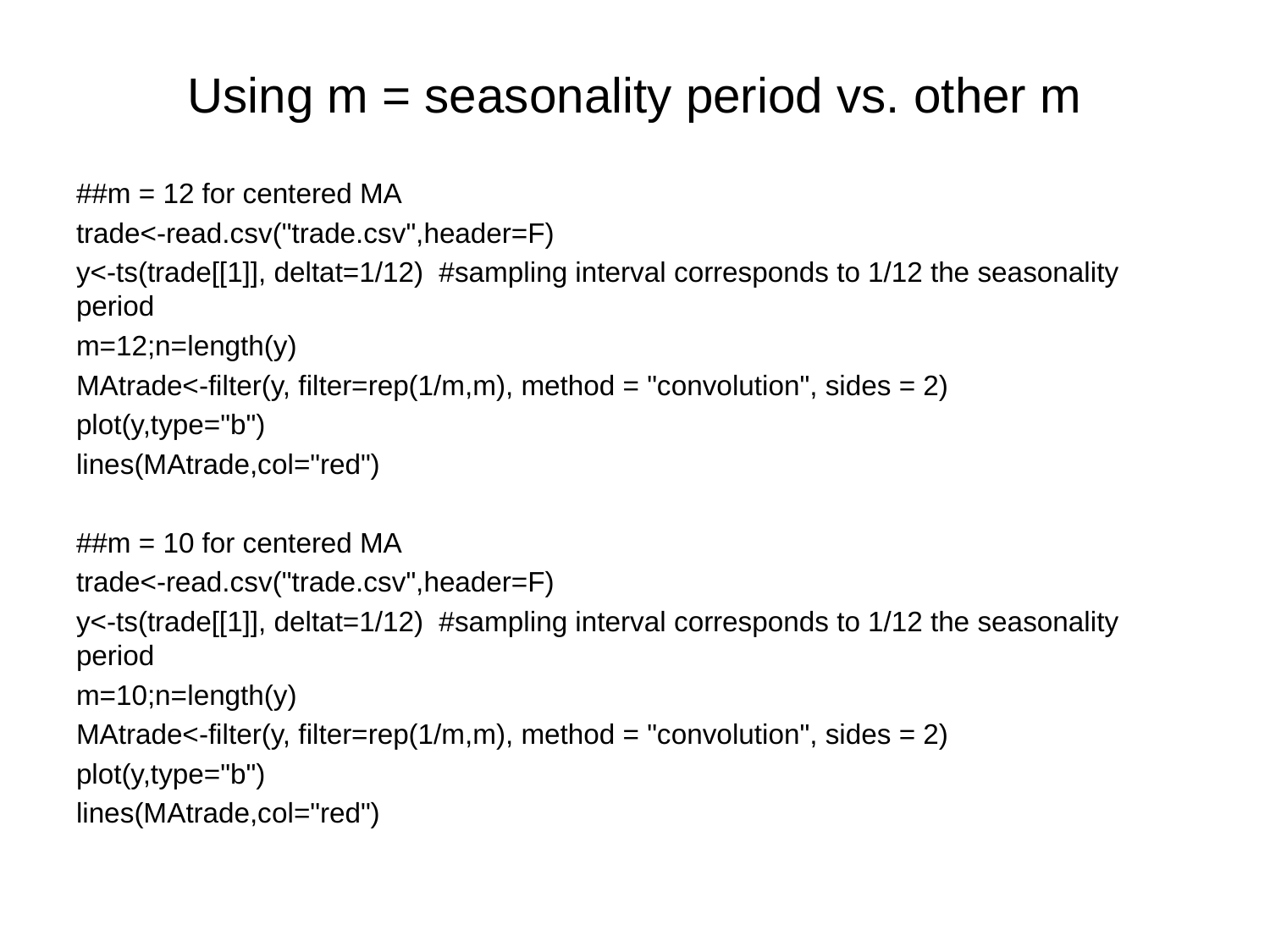

# Using m = seasonality period vs. other m
##m = 12 for centered MA
trade<-read.csv("trade.csv",header=F)
y<-ts(trade[[1]], deltat=1/12)  #sampling interval corresponds to 1/12 the seasonality period
m=12;n=length(y)
MAtrade<-filter(y, filter=rep(1/m,m), method = "convolution", sides = 2)
plot(y,type="b")
lines(MAtrade,col="red")

##m = 10 for centered MA
trade<-read.csv("trade.csv",header=F)
y<-ts(trade[[1]], deltat=1/12)  #sampling interval corresponds to 1/12 the seasonality period
m=10;n=length(y)
MAtrade<-filter(y, filter=rep(1/m,m), method = "convolution", sides = 2)
plot(y,type="b")
lines(MAtrade,col="red")